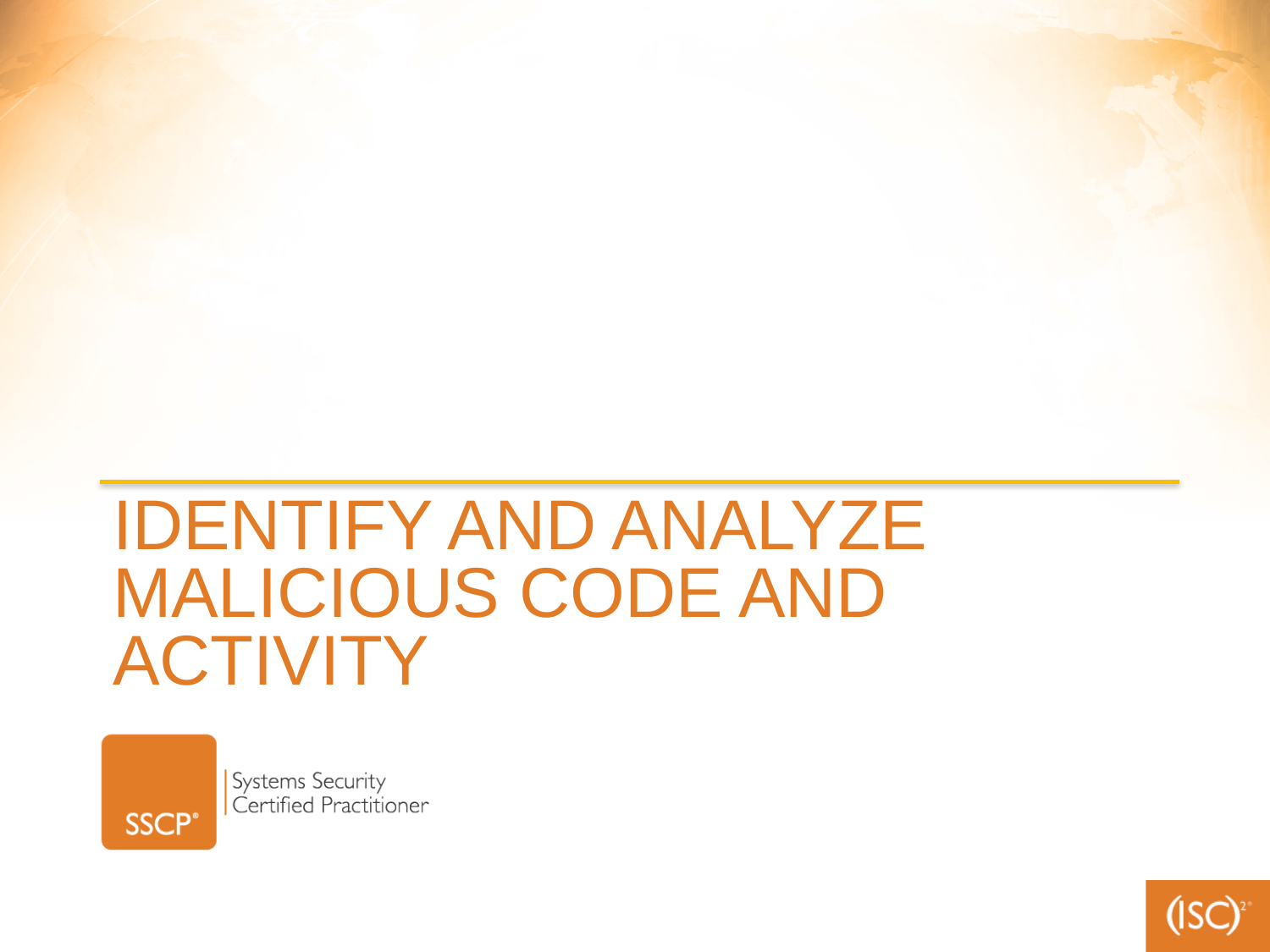

# Identify and Analyze Malicious Code and Activity